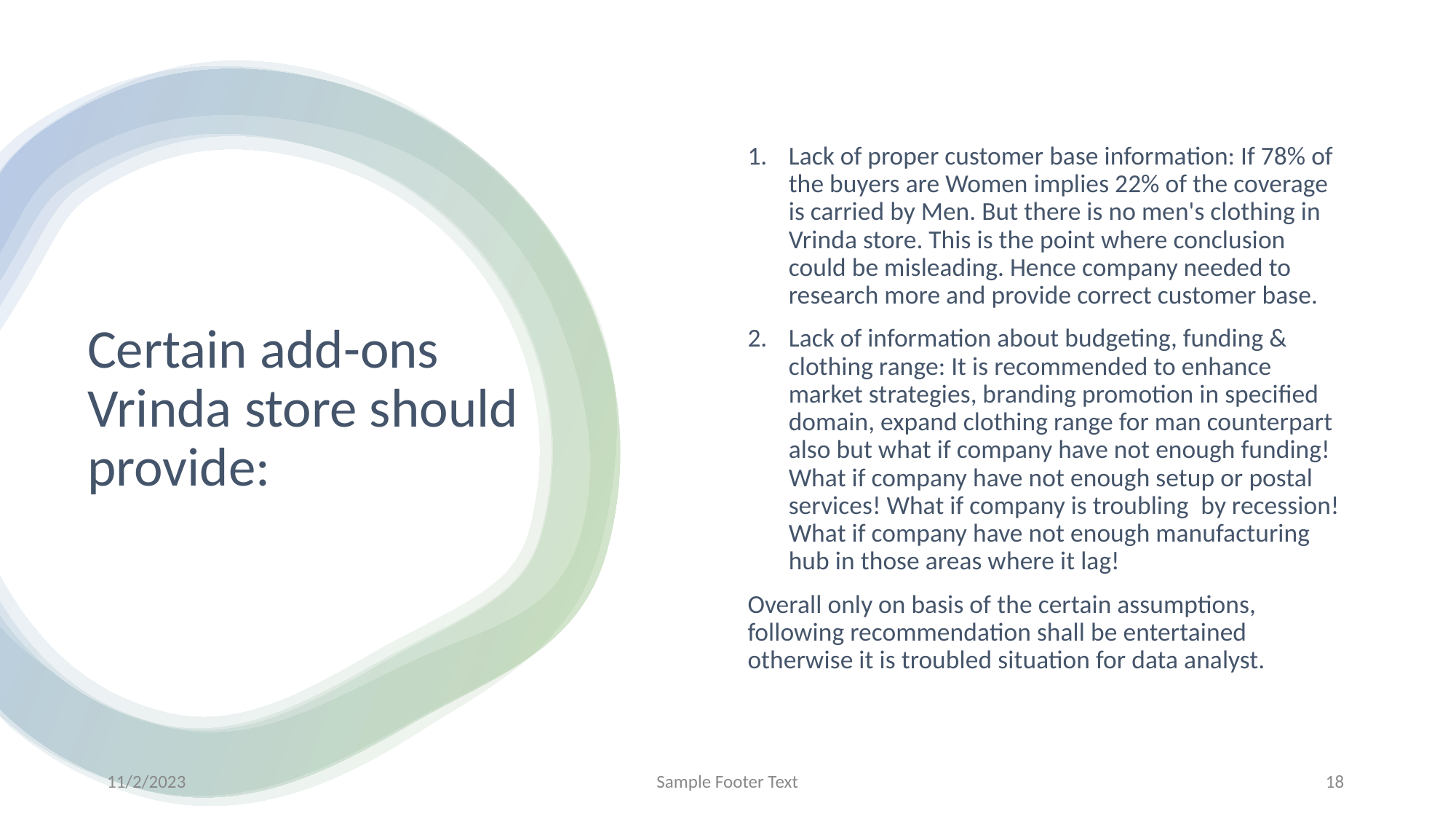

Lack of proper customer base information: If 78% of the buyers are Women implies 22% of the coverage is carried by Men. But there is no men's clothing in Vrinda store. This is the point where conclusion could be misleading. Hence company needed to research more and provide correct customer base.
Lack of information about budgeting, funding & clothing range: It is recommended to enhance market strategies, branding promotion in specified domain, expand clothing range for man counterpart also but what if company have not enough funding!  What if company have not enough setup or postal services! What if company is troubling  by recession! What if company have not enough manufacturing hub in those areas where it lag!
Overall only on basis of the certain assumptions, following recommendation shall be entertained otherwise it is troubled situation for data analyst.
# Certain add-ons Vrinda store should provide:
11/2/2023
Sample Footer Text
18